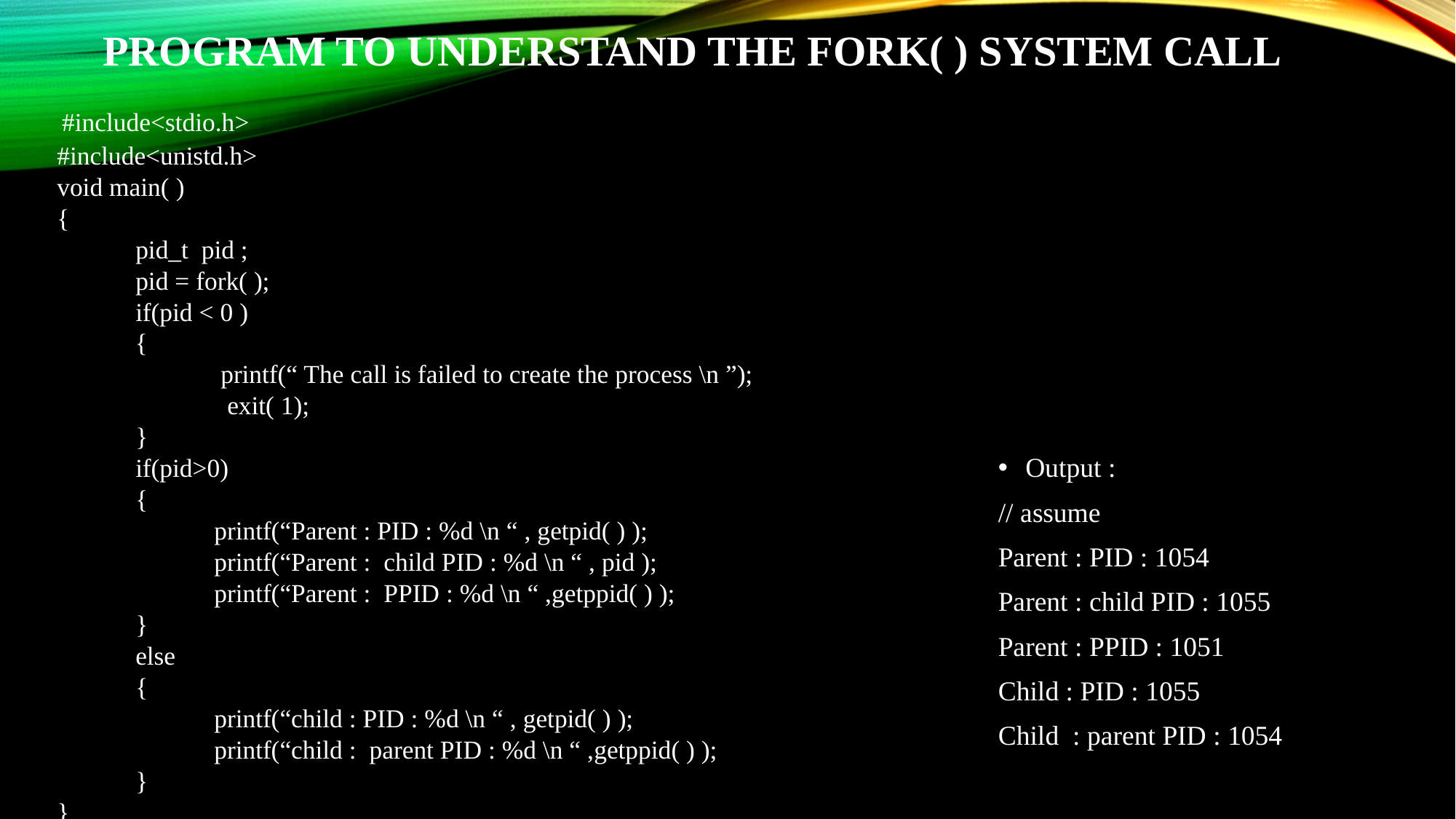

# Program to understand the fork( ) system call
 #include<stdio.h>
#include<unistd.h>
void main( )
{
            pid_t  pid ;
            pid = fork( );
            if(pid < 0 )
            {
                         printf(“ The call is failed to create the process \n ”);
                          exit( 1);
            }
            if(pid>0)
            {
                        printf(“Parent : PID : %d \n “ , getpid( ) );
                        printf(“Parent :  child PID : %d \n “ , pid );
                        printf(“Parent :  PPID : %d \n “ ,getppid( ) );
            }
            else
            {
                        printf(“child : PID : %d \n “ , getpid( ) );
                        printf(“child :  parent PID : %d \n “ ,getppid( ) );
            }
}
Output :
// assume
Parent : PID : 1054
Parent : child PID : 1055
Parent : PPID : 1051
Child : PID : 1055
Child  : parent PID : 1054